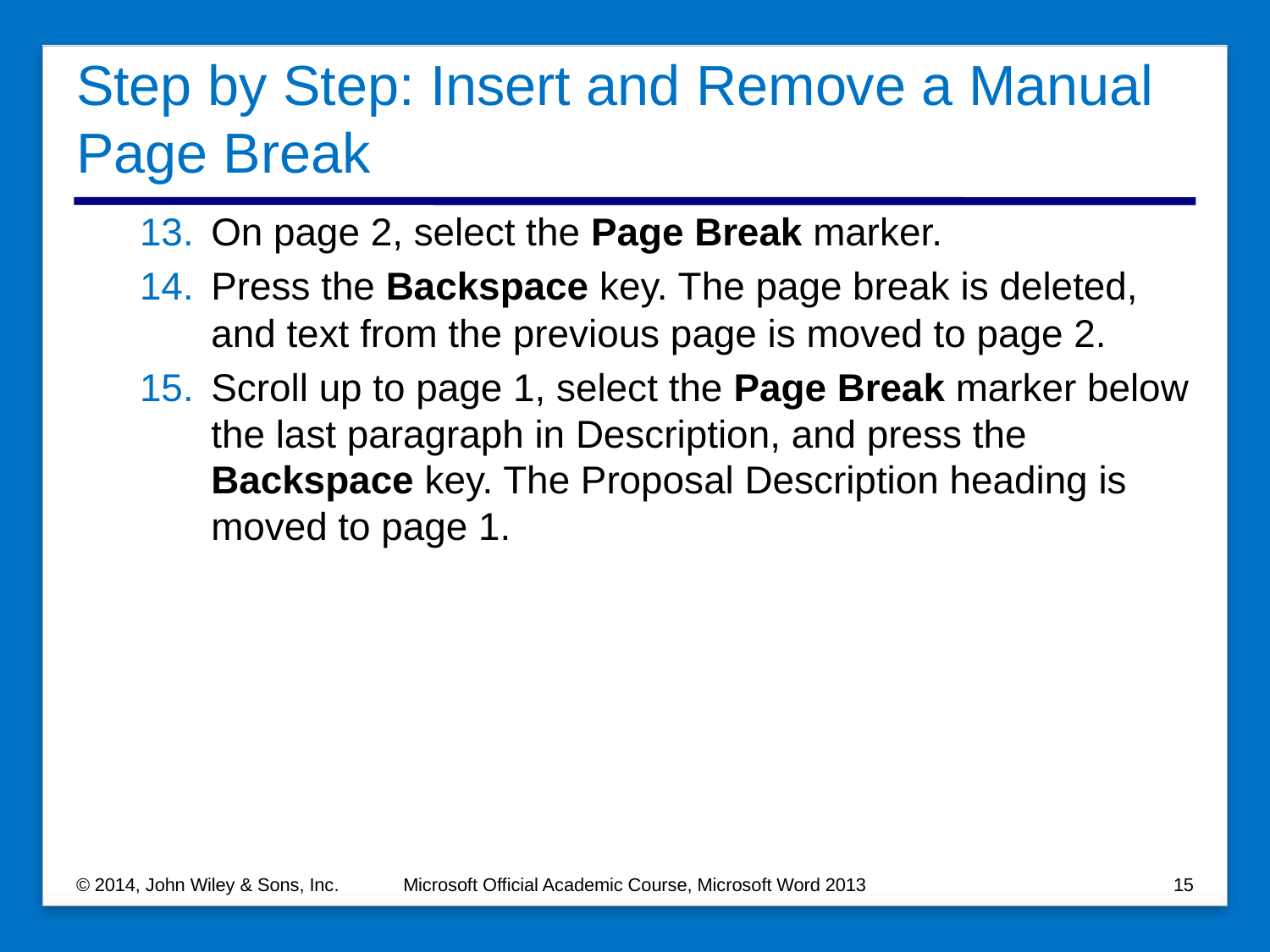

# Step by Step: Insert and Remove a Manual Page Break
On page 2, select the Page Break marker.
Press the Backspace key. The page break is deleted, and text from the previous page is moved to page 2.
Scroll up to page 1, select the Page Break marker below the last paragraph in Description, and press the Backspace key. The Proposal Description heading is moved to page 1.
© 2014, John Wiley & Sons, Inc.
Microsoft Official Academic Course, Microsoft Word 2013
15